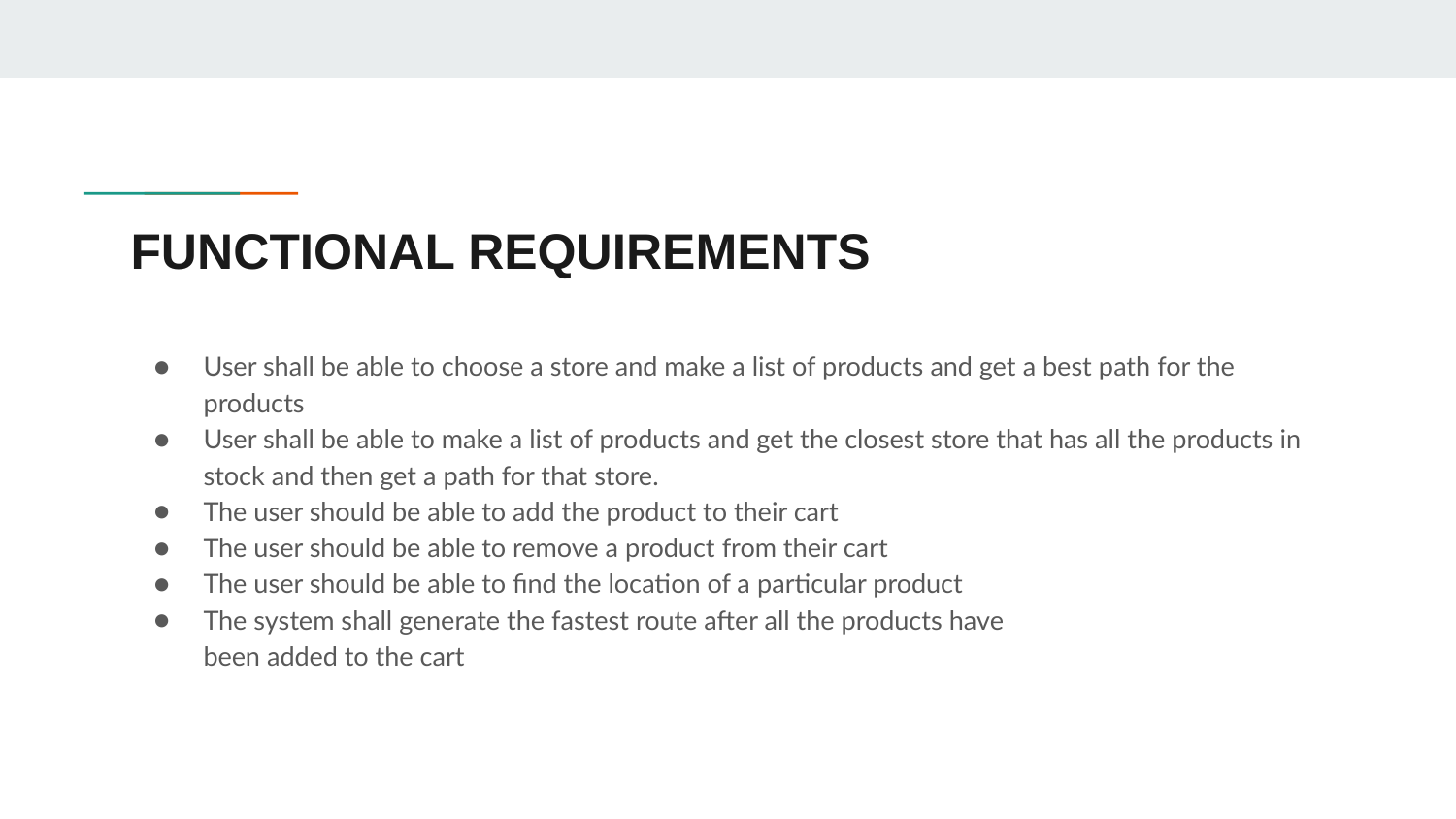

# FUNCTIONAL REQUIREMENTS
User shall be able to choose a store and make a list of products and get a best path for the products
User shall be able to make a list of products and get the closest store that has all the products in stock and then get a path for that store.
The user should be able to add the product to their cart
The user should be able to remove a product from their cart
The user should be able to find the location of a particular product
The system shall generate the fastest route after all the products have
been added to the cart